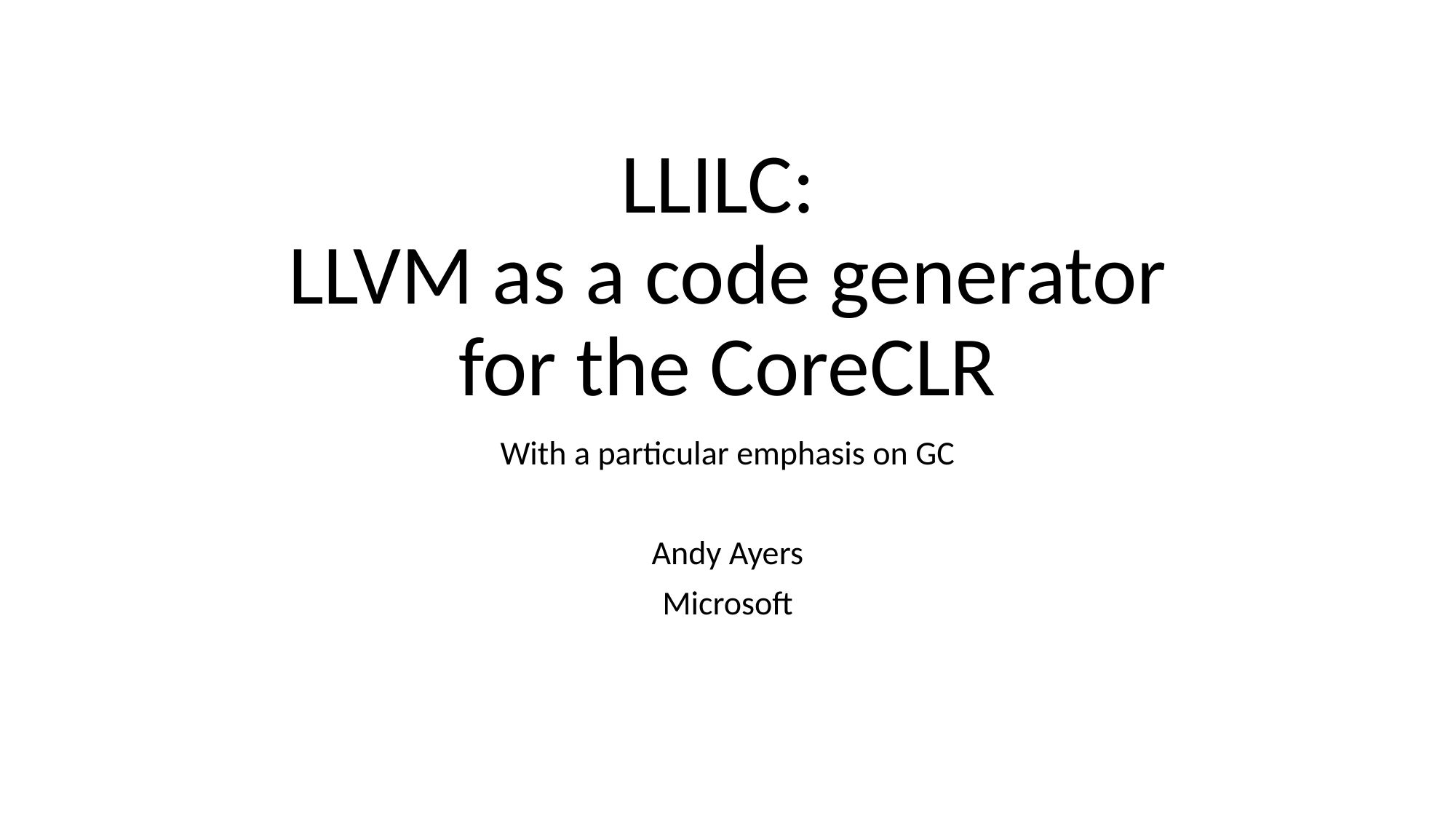

# LLILC: LLVM as a code generator for the CoreCLR
With a particular emphasis on GC

Andy Ayers
Microsoft